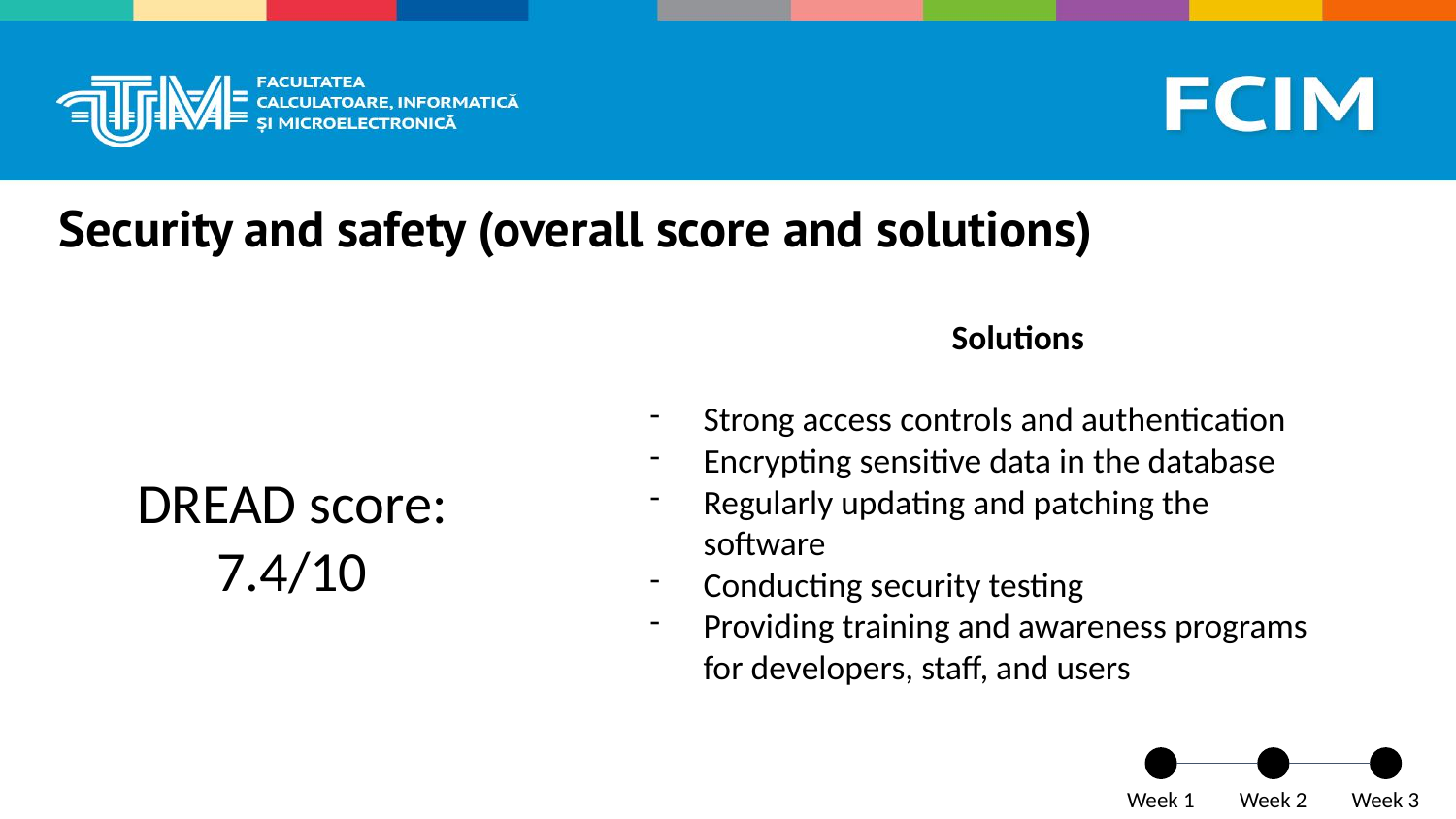

# Security and safety (overall score and solutions)
Solutions

Strong access controls and authentication
Encrypting sensitive data in the database
Regularly updating and patching the software
Conducting security testing
Providing training and awareness programs for developers, staff, and users

DREAD score: 7.4/10

Week 3
Week 1
Week 2